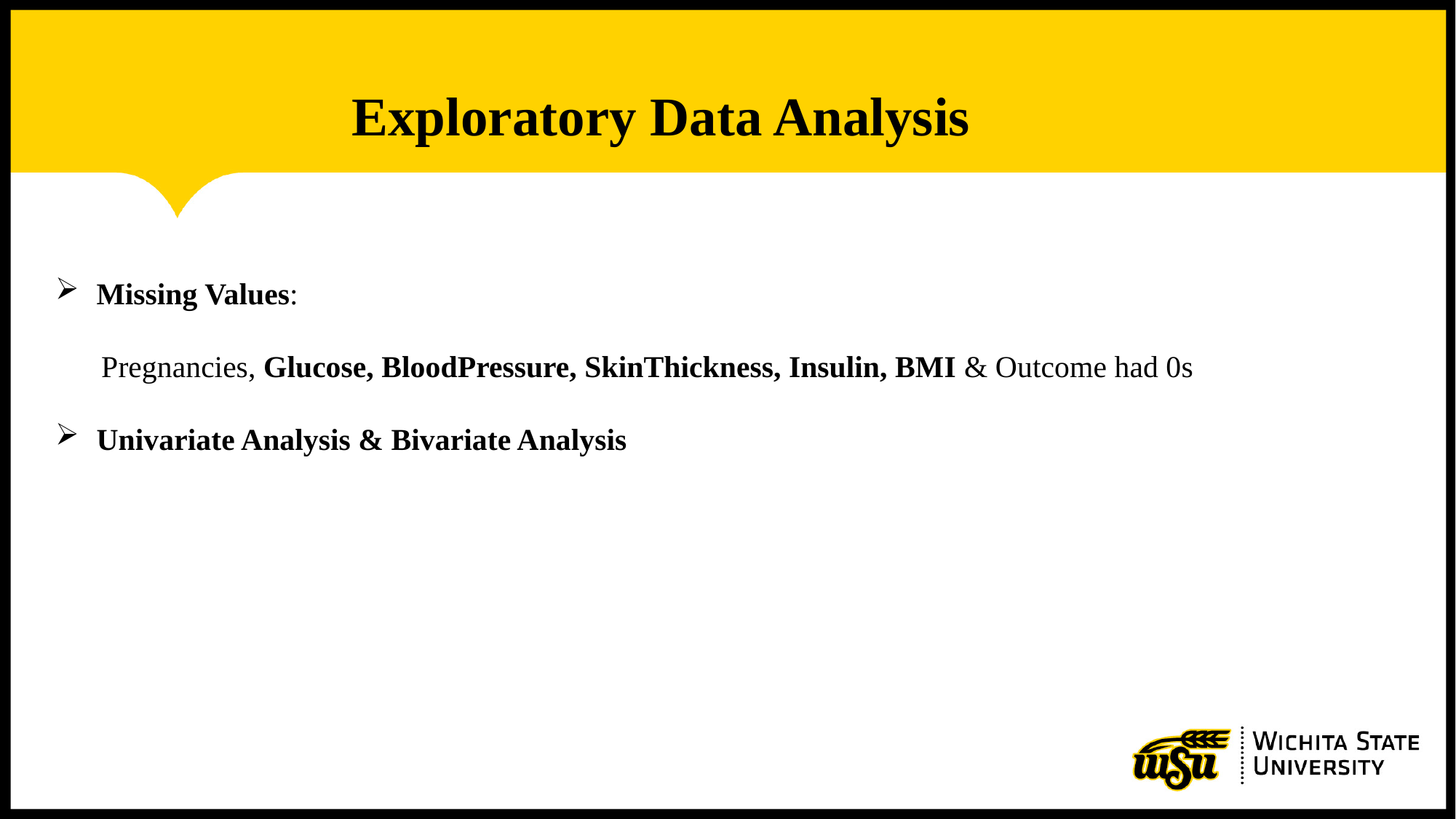

Exploratory Data Analysis

Missing Values:
      Pregnancies, Glucose, BloodPressure, SkinThickness, Insulin, BMI & Outcome had 0s
Univariate Analysis & Bivariate Analysis